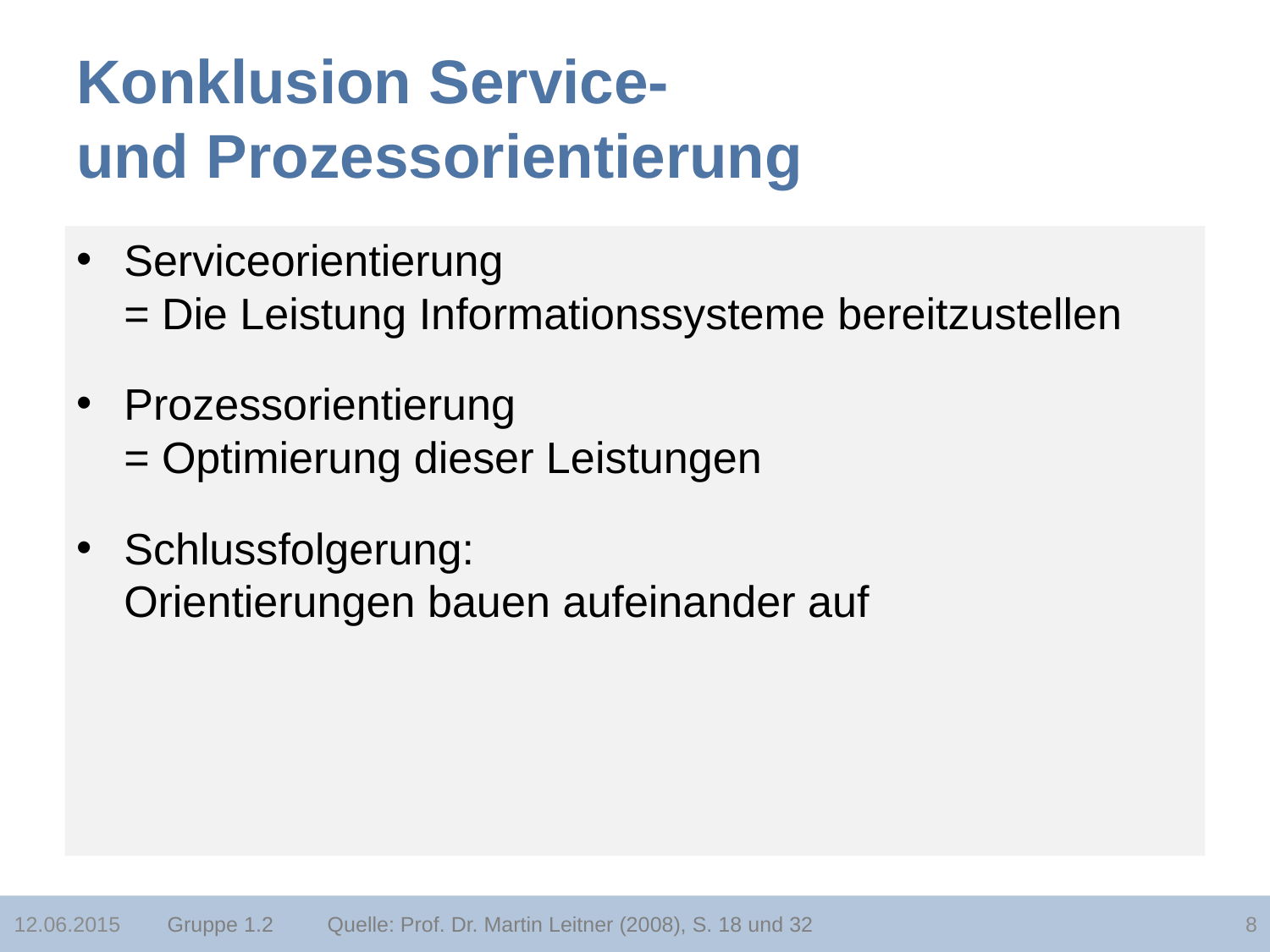

# Konklusion Service- und Prozessorientierung
Serviceorientierung
= Die Leistung Informationssysteme bereitzustellen

Prozessorientierung
= Optimierung dieser Leistungen

Schlussfolgerung:
Orientierungen bauen aufeinander auf
Gruppe 1.2
Quelle: Prof. Dr. Martin Leitner (2008), S. 18 und 32
12.06.2015
8